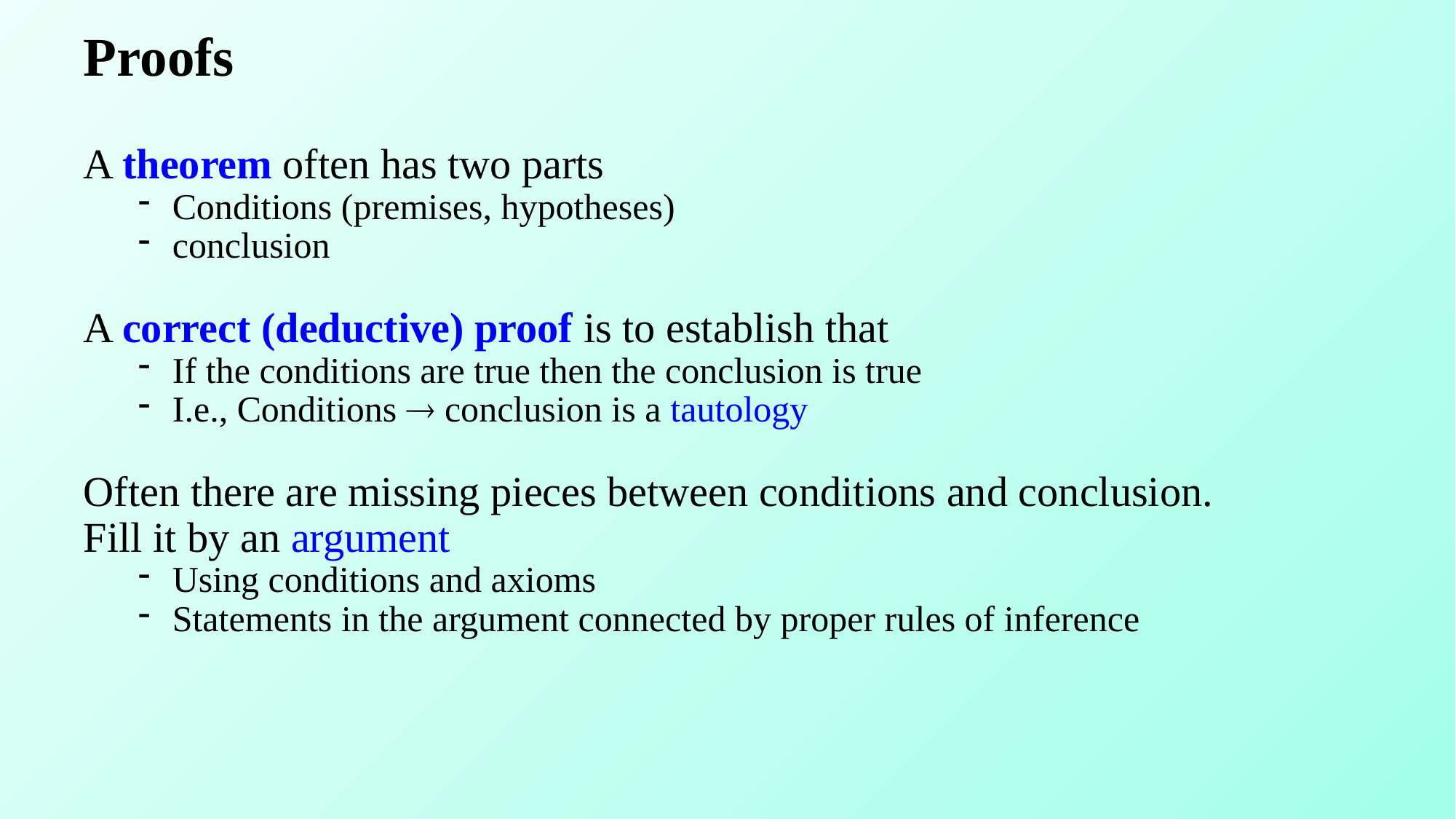

# Proofs
A theorem often has two parts
Conditions (premises, hypotheses)
conclusion

A correct (deductive) proof is to establish that
If the conditions are true then the conclusion is true
I.e., Conditions → conclusion is a tautology

Often there are missing pieces between conditions and conclusion. Fill it by an argument
Using conditions and axioms
Statements in the argument connected by proper rules of inference